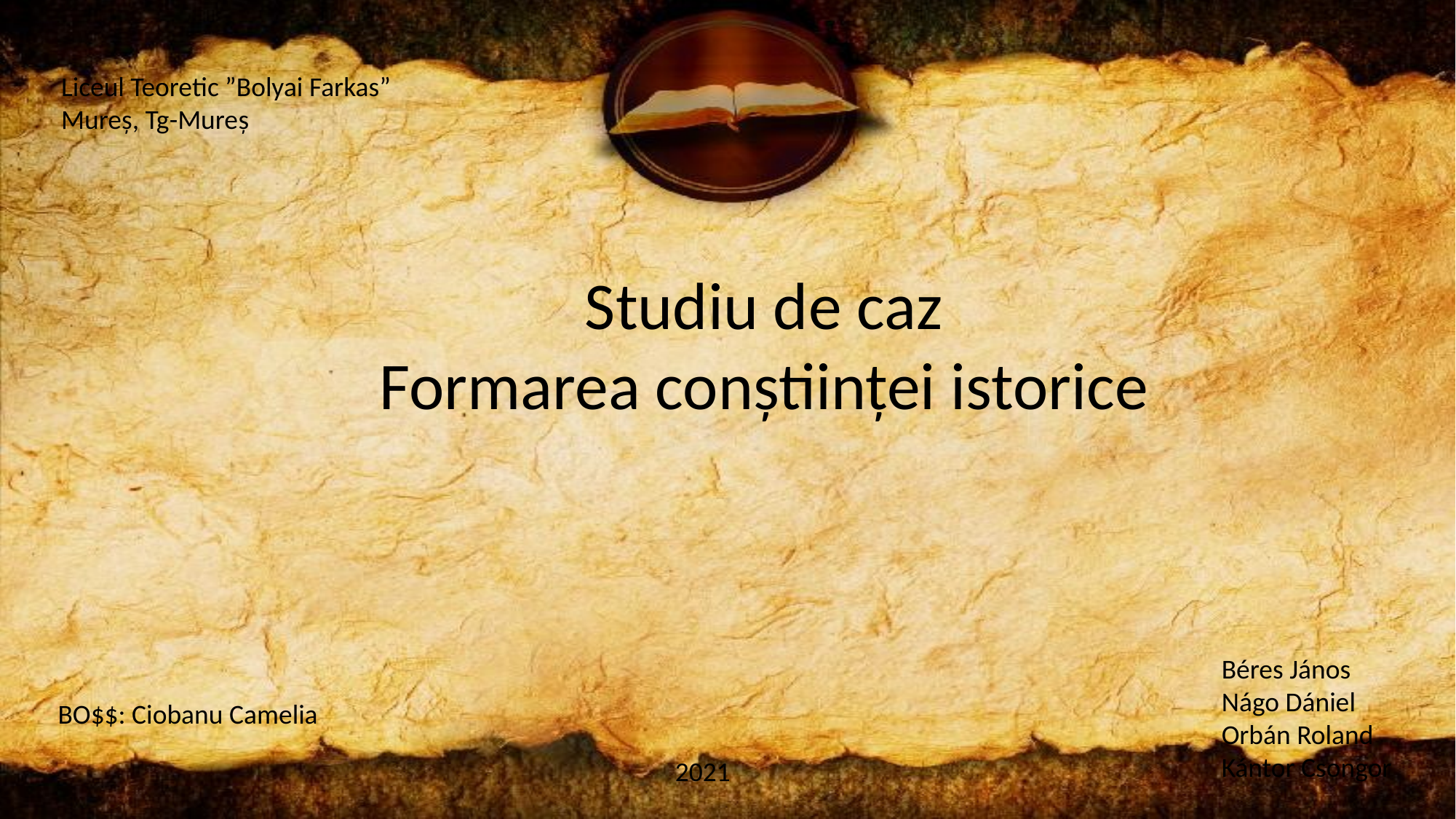

Liceul Teoretic ”Bolyai Farkas”
Mureș, Tg-Mureș
# Studiu de caz Formarea conștiinței istorice
Béres János
Nágo Dániel
Orbán Roland
Kántor Csongor
BO$$: Ciobanu Camelia
2021